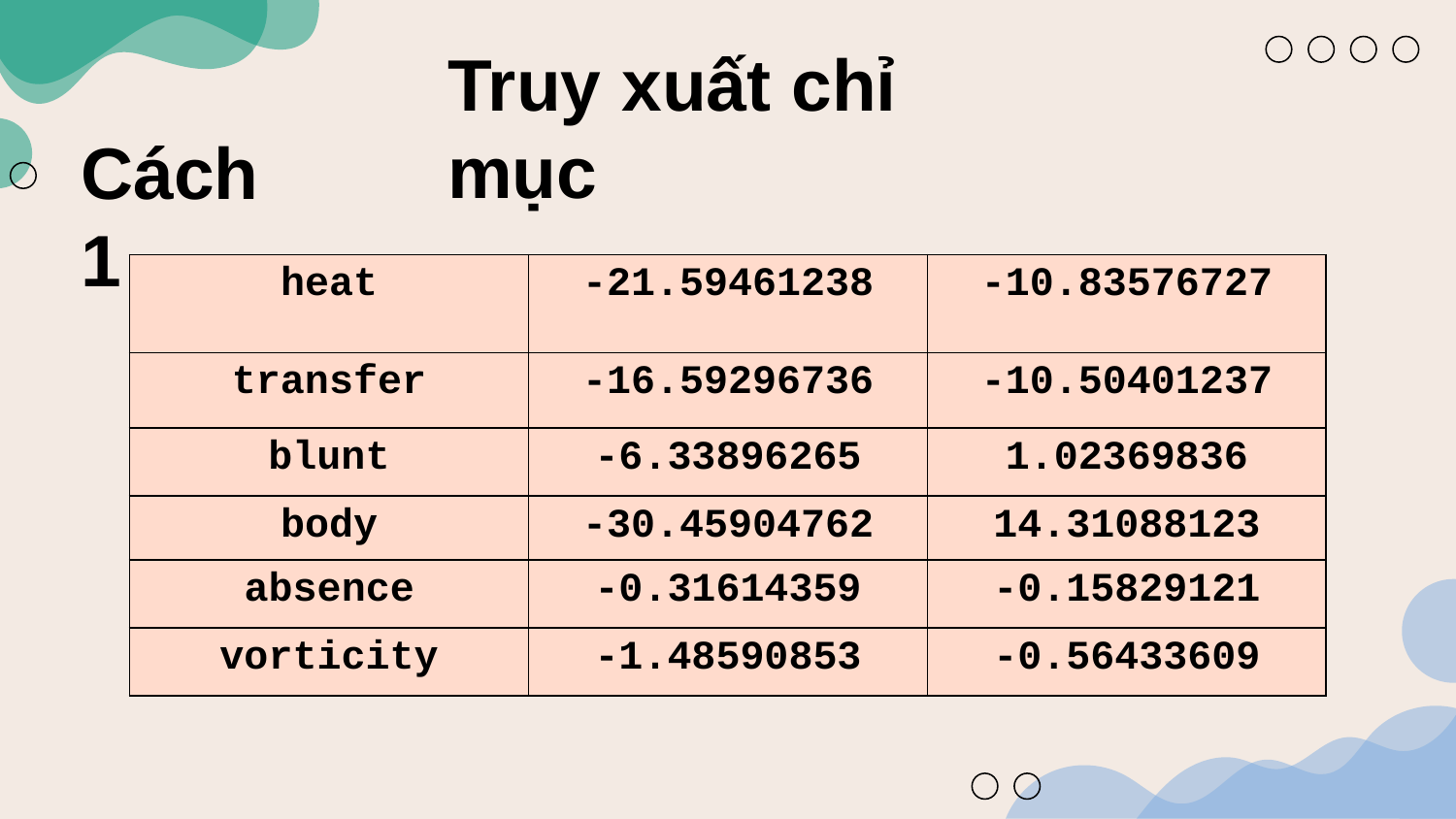

# Truy xuất chỉ mục
Cách 1
| heat | -21.59461238 | -10.83576727 |
| --- | --- | --- |
| transfer | -16.59296736 | -10.50401237 |
| blunt | -6.33896265 | 1.02369836 |
| body | -30.45904762 | 14.31088123 |
| absence | -0.31614359 | -0.15829121 |
| vorticity | -1.48590853 | -0.56433609 |